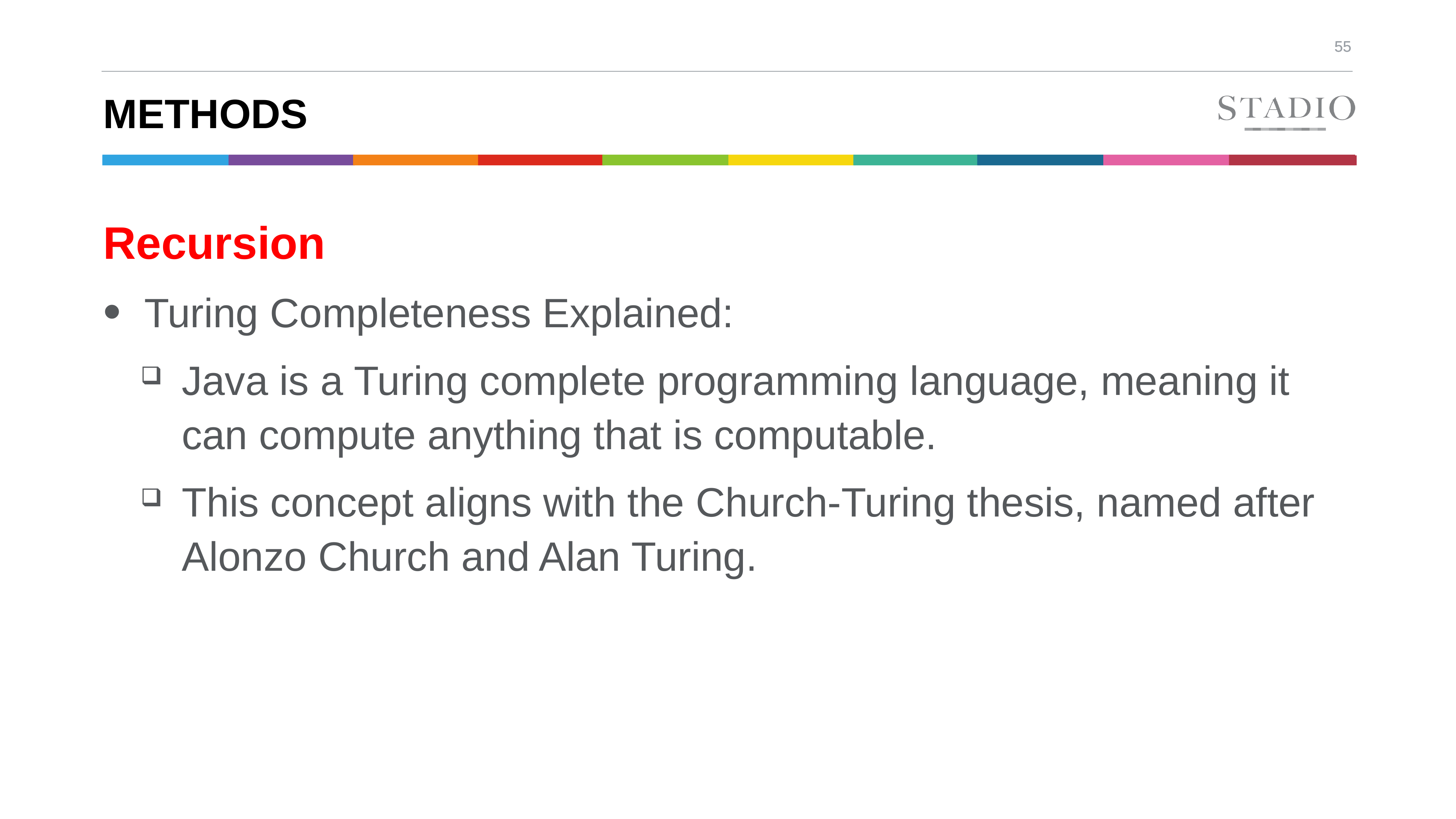

# methods

Recursion
Turing Completeness Explained:
Java is a Turing complete programming language, meaning it can compute anything that is computable.
This concept aligns with the Church-Turing thesis, named after Alonzo Church and Alan Turing.